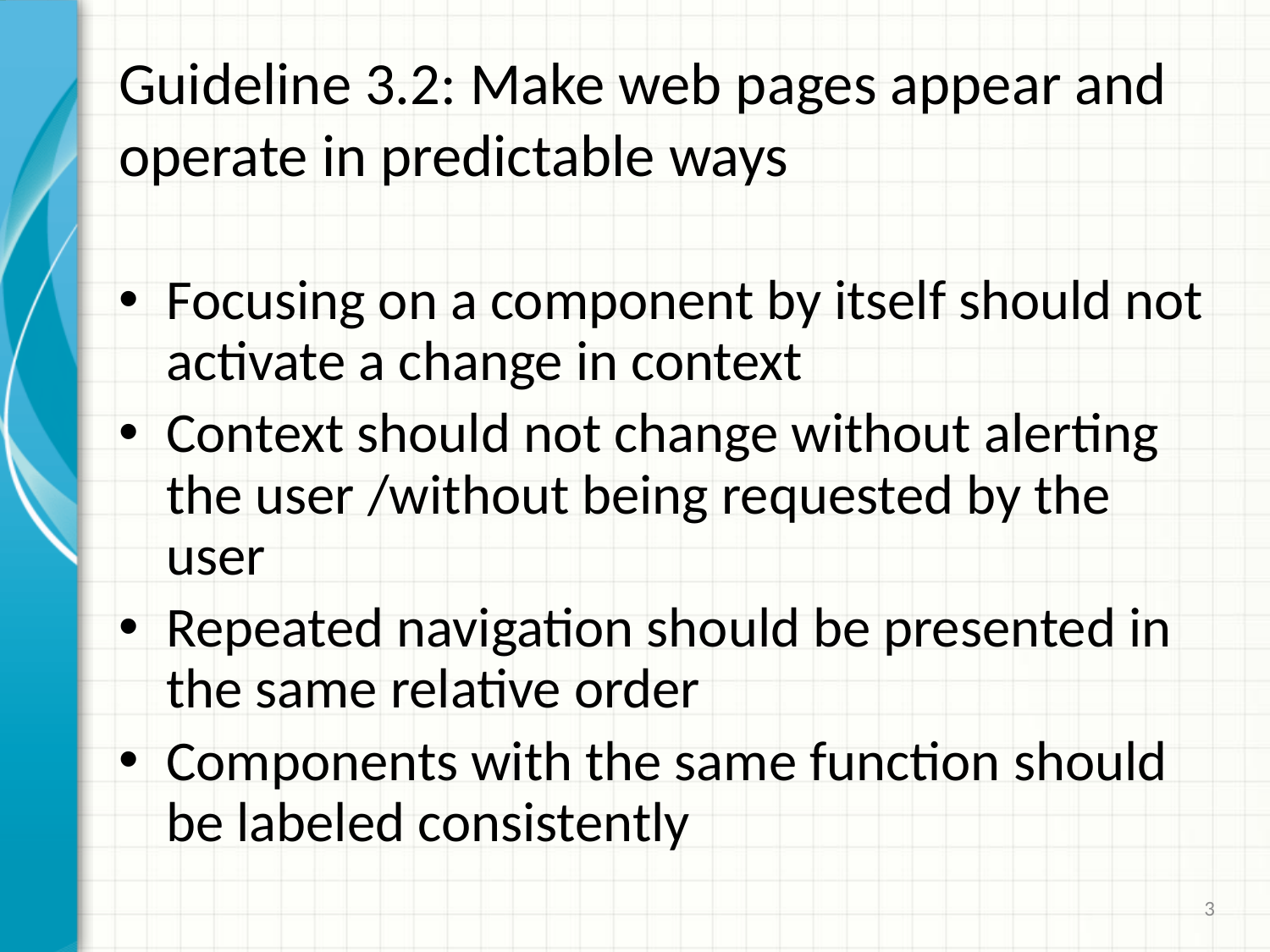

# Guideline 3.2: Make web pages appear and operate in predictable ways
Focusing on a component by itself should not activate a change in context
Context should not change without alerting the user /without being requested by the user
Repeated navigation should be presented in the same relative order
Components with the same function should be labeled consistently

3